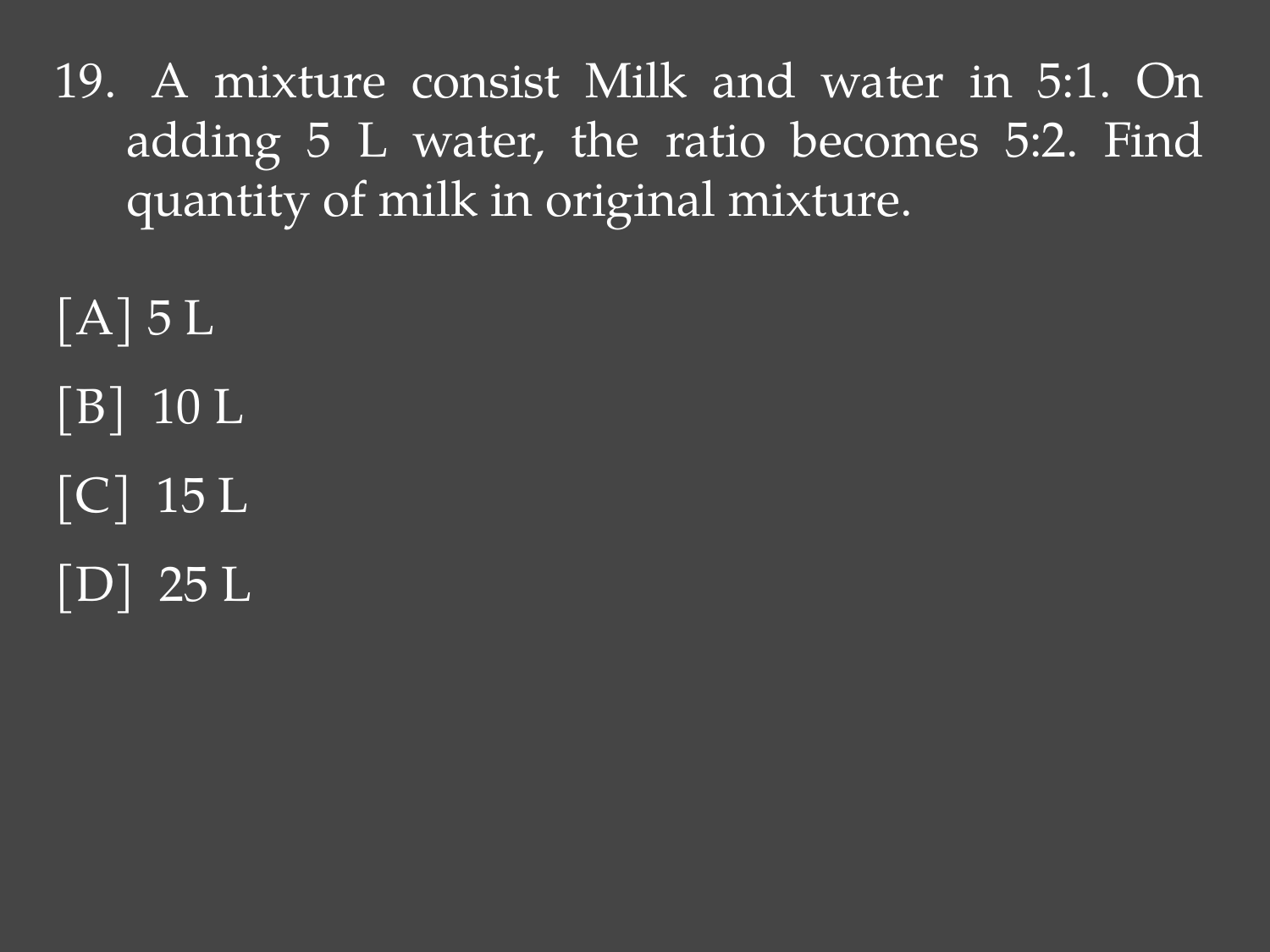

A mixture consist Milk and water in 5:1. On adding 5 L water, the ratio becomes 5:2. Find quantity of milk in original mixture.

[A] 5 L
[B]  10 L
[C]  15 L
[D]  25 L